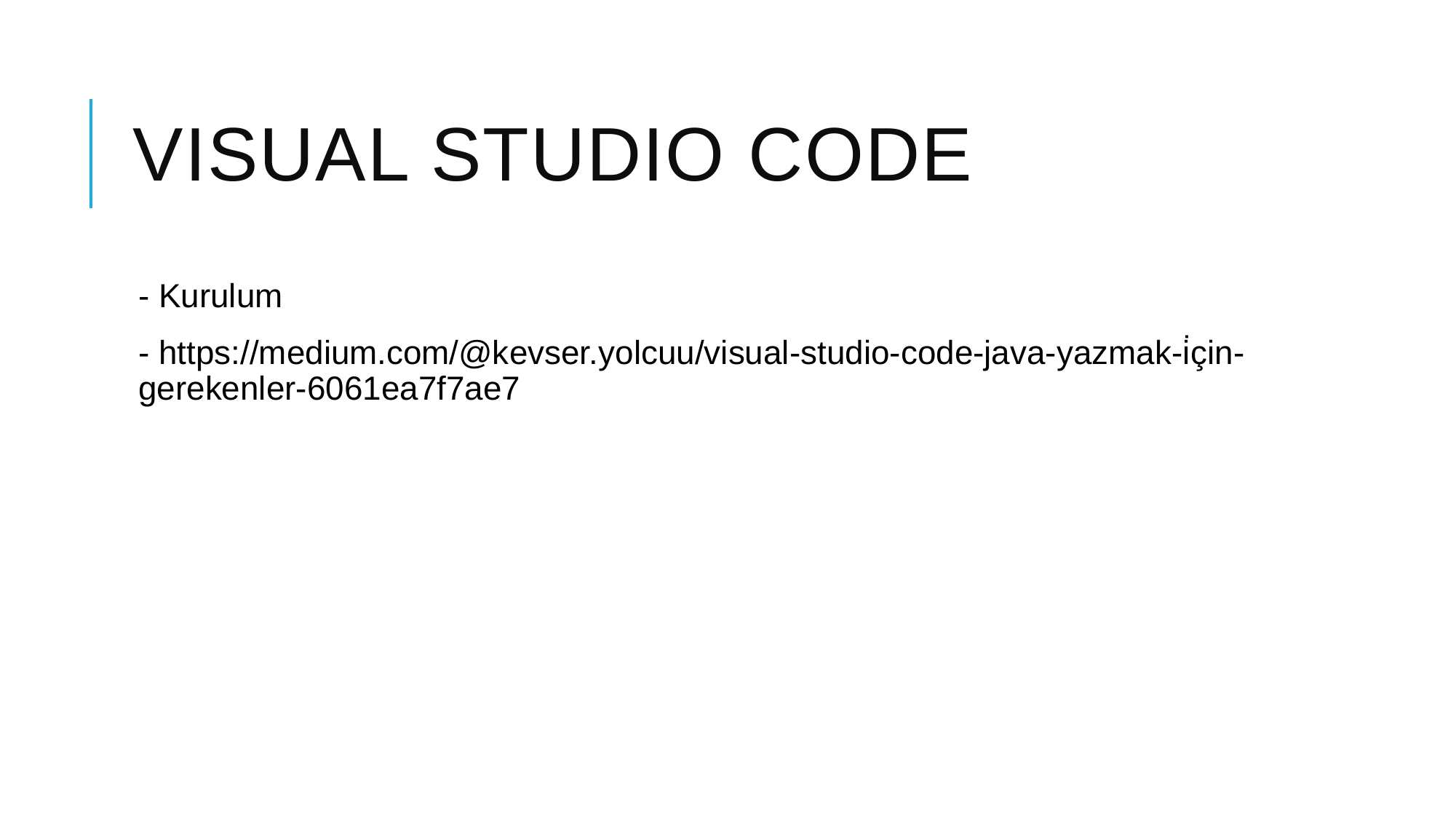

# Vısual Studio code
- Kurulum
- https://medium.com/@kevser.yolcuu/visual-studio-code-java-yazmak-i̇çin-gerekenler-6061ea7f7ae7